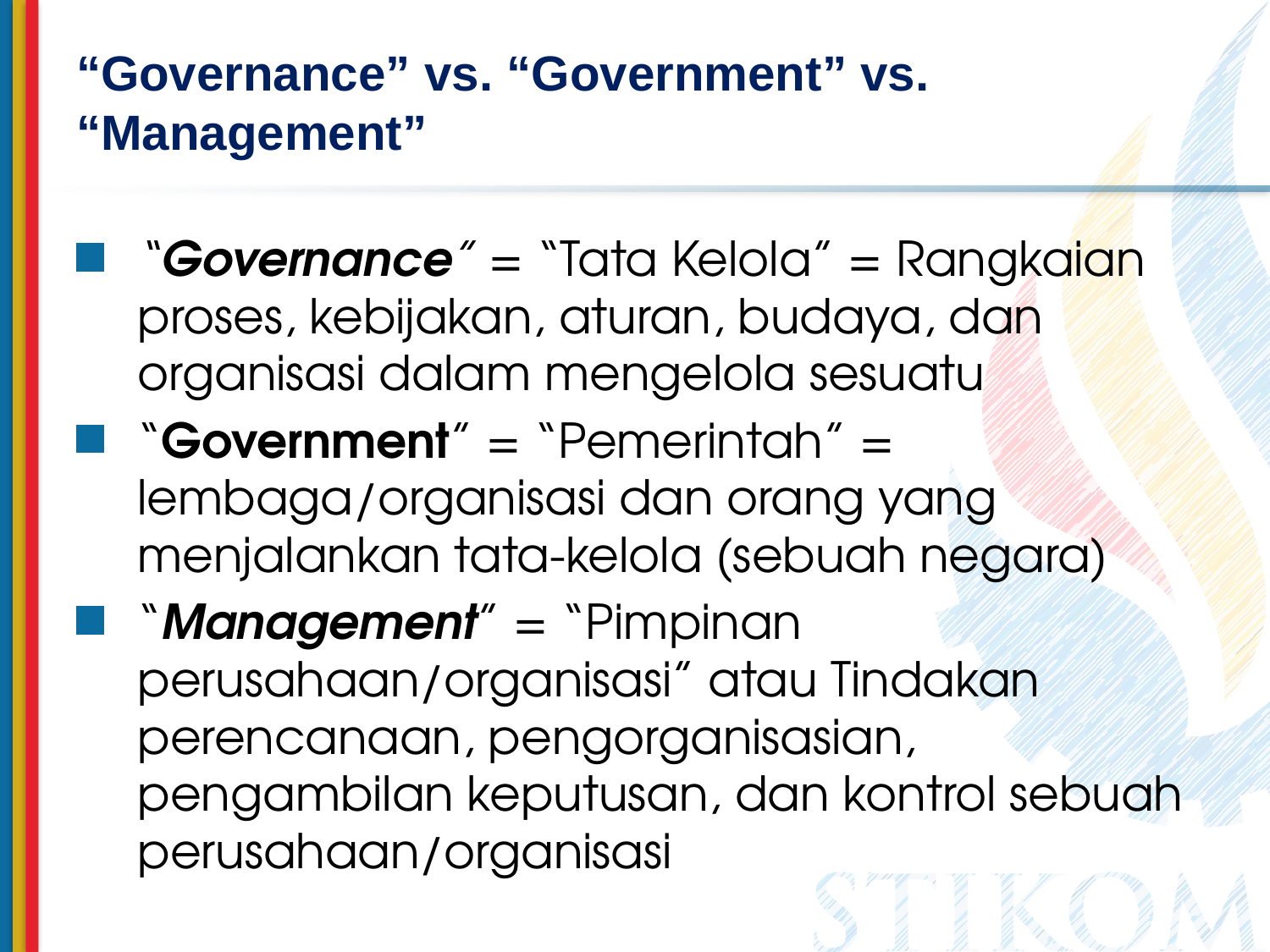

# “Governance” vs. “Government” vs. “Management”
“Governance” = “Tata Kelola” = Rangkaian proses, kebijakan, aturan, budaya, dan organisasi dalam mengelola sesuatu
“Government” = “Pemerintah” = lembaga/organisasi dan orang yang menjalankan tata-kelola (sebuah negara)
“Management” = “Pimpinan perusahaan/organisasi” atau Tindakan perencanaan, pengorganisasian, pengambilan keputusan, dan kontrol sebuah perusahaan/organisasi